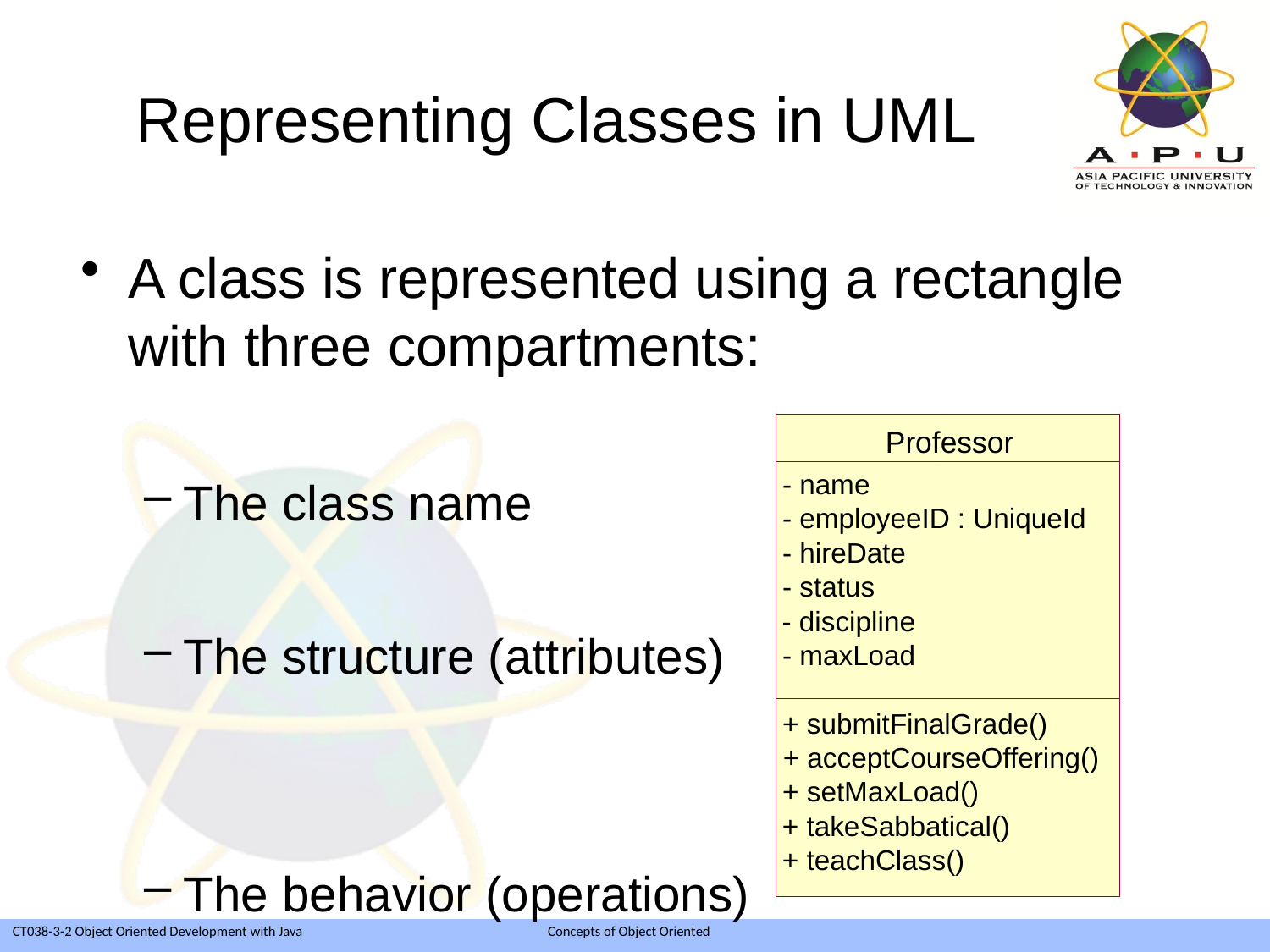

# Representing Classes in UML
A class is represented using a rectangle with three compartments:

The class name

The structure (attributes)

The behavior (operations)

Professor

- name
- employeeID : UniqueId
- hireDate
- status
- discipline
- maxLoad

+ submitFinalGrade()
+ acceptCourseOffering()
+ setMaxLoad()
+ takeSabbatical()
+ teachClass()
11